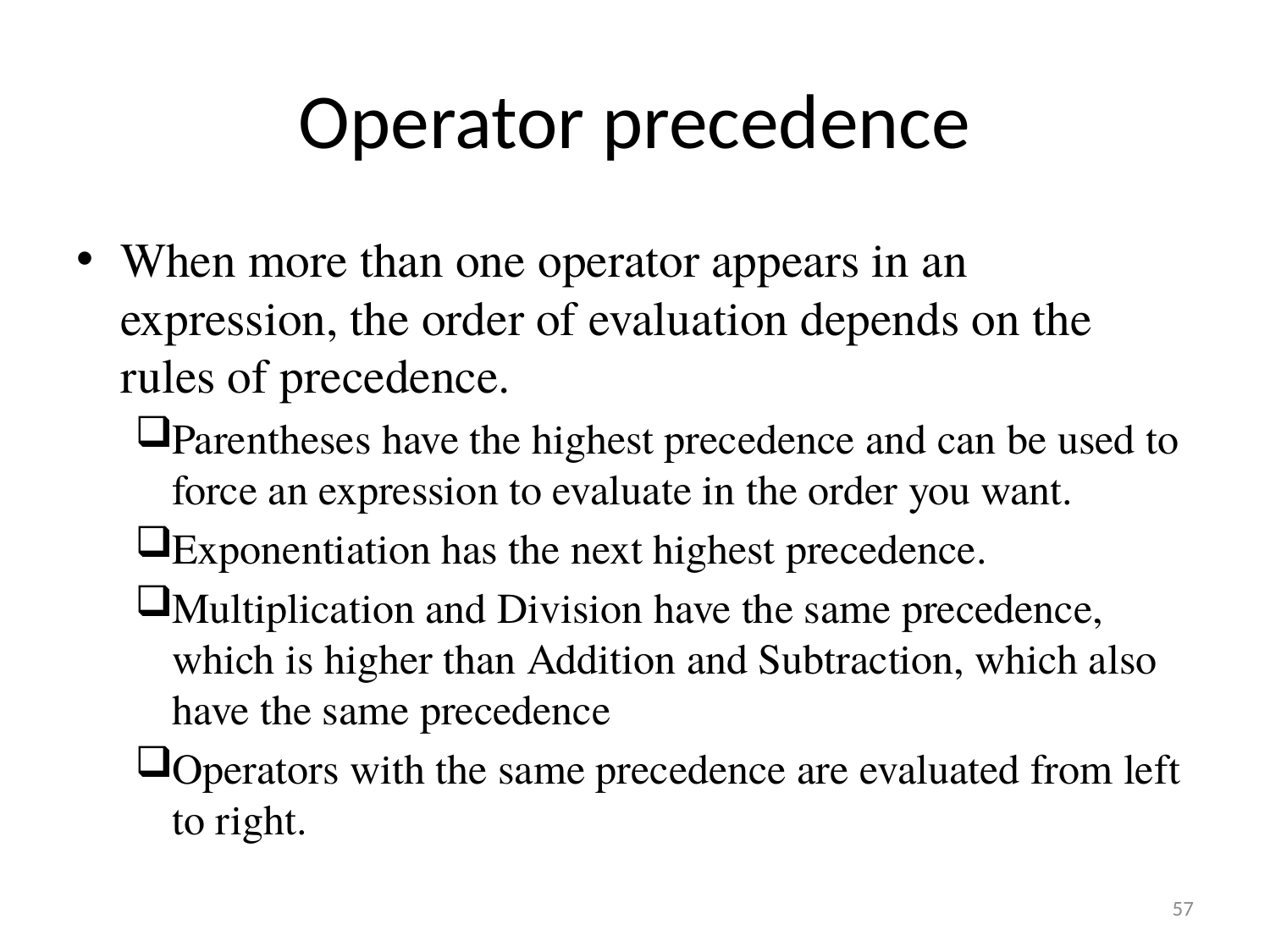

# Operator precedence
When more than one operator appears in an expression, the order of evaluation depends on the rules of precedence.
Parentheses have the highest precedence and can be used to force an expression to evaluate in the order you want.
Exponentiation has the next highest precedence.
Multiplication and Division have the same precedence, which is higher than Addition and Subtraction, which also have the same precedence
Operators with the same precedence are evaluated from left to right.

57